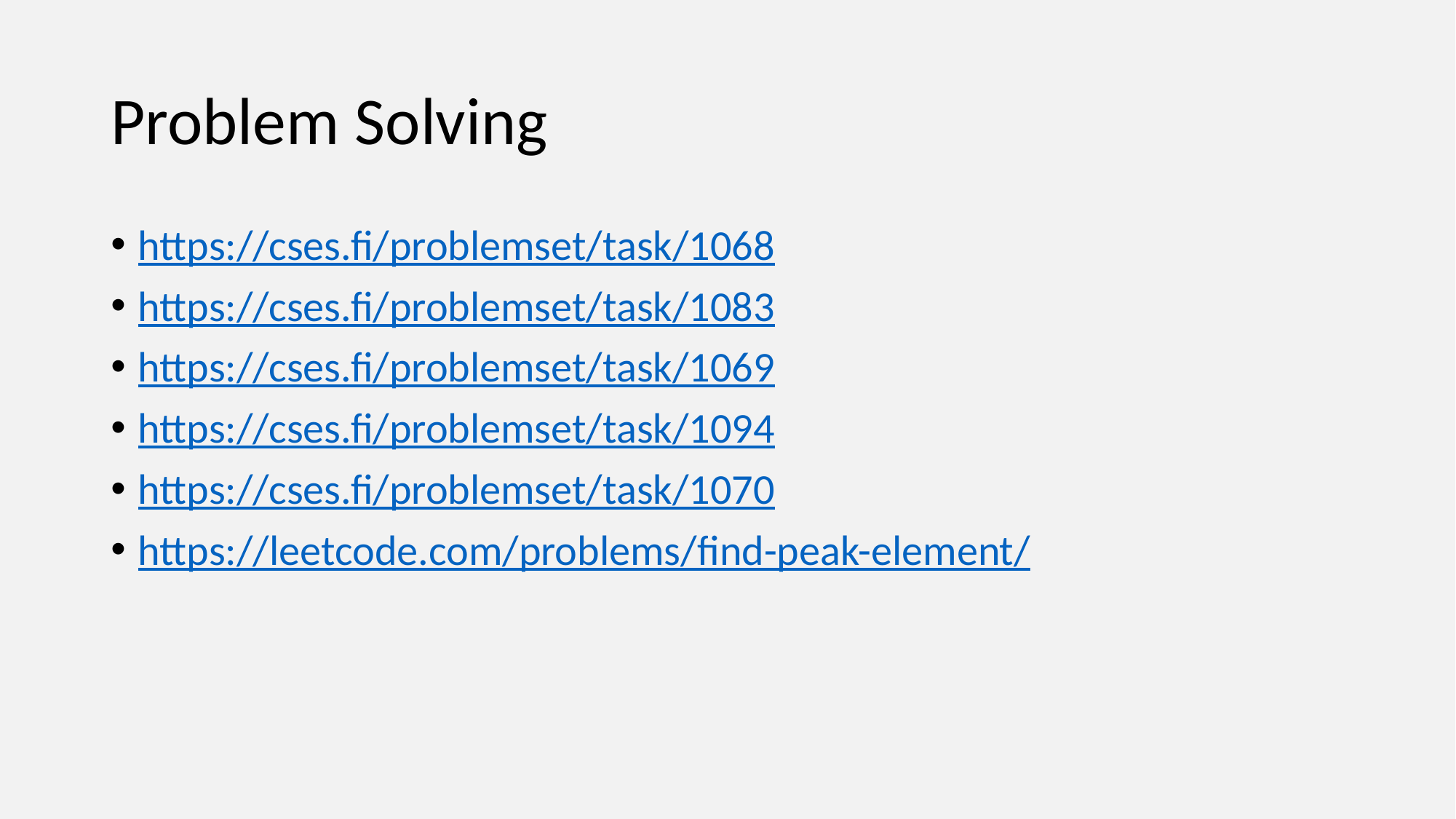

# Problem Solving
https://cses.fi/problemset/task/1068
https://cses.fi/problemset/task/1083
https://cses.fi/problemset/task/1069
https://cses.fi/problemset/task/1094
https://cses.fi/problemset/task/1070
https://leetcode.com/problems/find-peak-element/